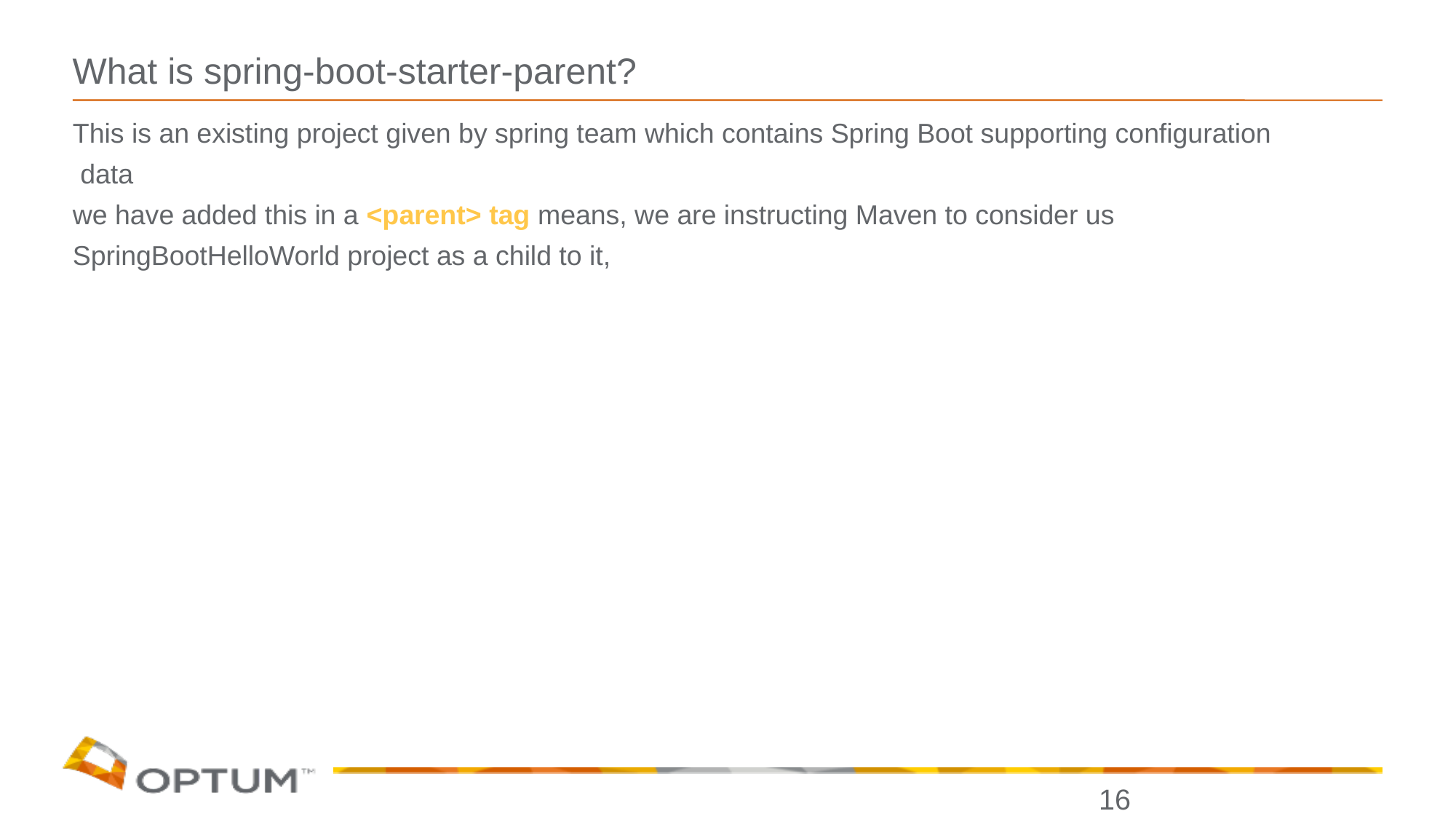

# What is spring-boot-starter-parent?
This is an existing project given by spring team which contains Spring Boot supporting configuration
 data
we have added this in a <parent> tag means, we are instructing Maven to consider us
SpringBootHelloWorld project as a child to it,
16